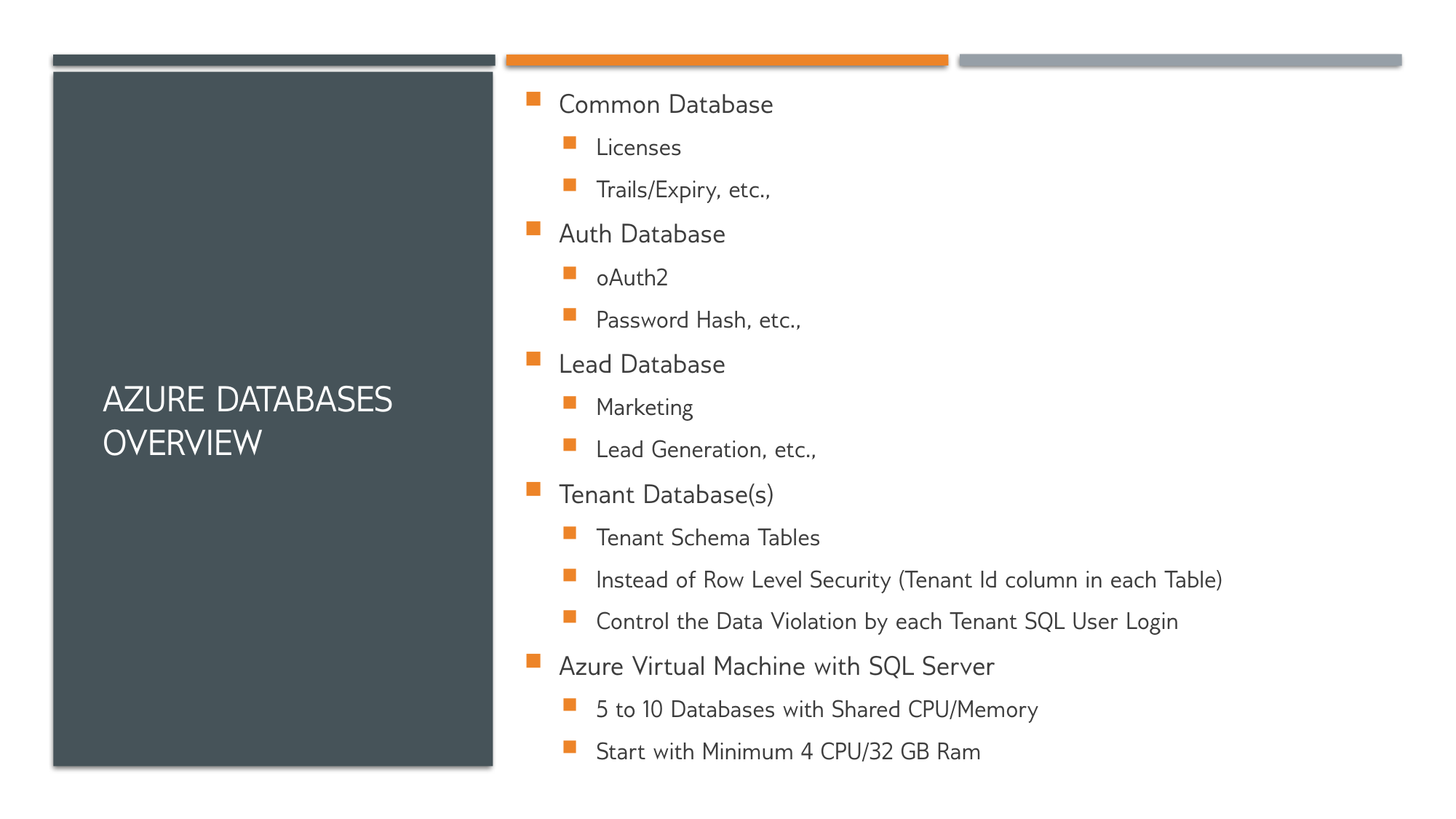

Common Database
Licenses
Trails/Expiry, etc.,
Auth Database
oAuth2
Password Hash, etc.,
Lead Database
Marketing
Lead Generation, etc.,
Tenant Database(s)
Tenant Schema Tables
Instead of Row Level Security (Tenant Id column in each Table)
Control the Data Violation by each Tenant SQL User Login
Azure Virtual Machine with SQL Server
5 to 10 Databases with Shared CPU/Memory
Start with Minimum 4 CPU/32 GB Ram

# Azure Databases overview